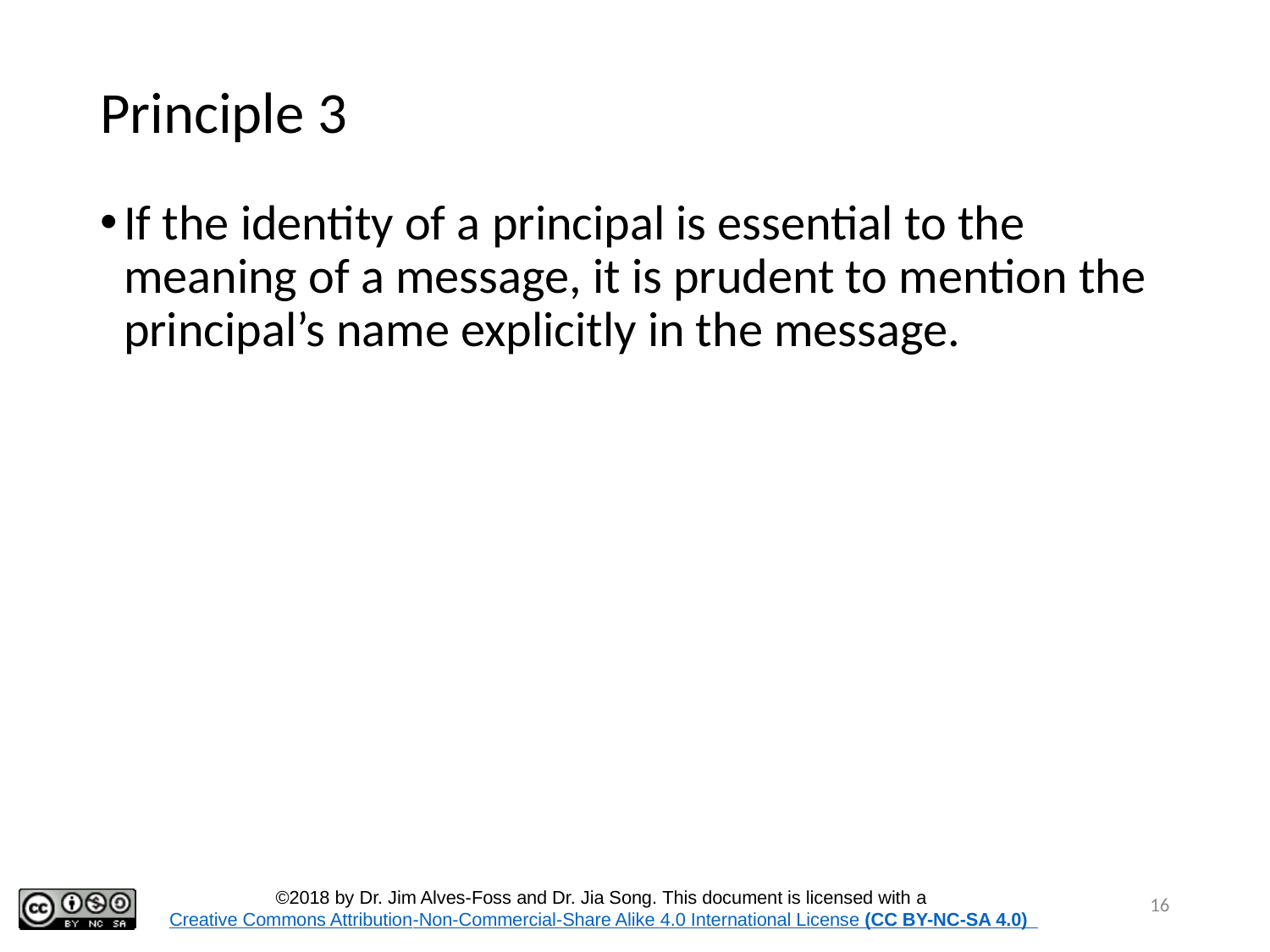

# Principle 3
If the identity of a principal is essential to the meaning of a message, it is prudent to mention the principal’s name explicitly in the message.
16